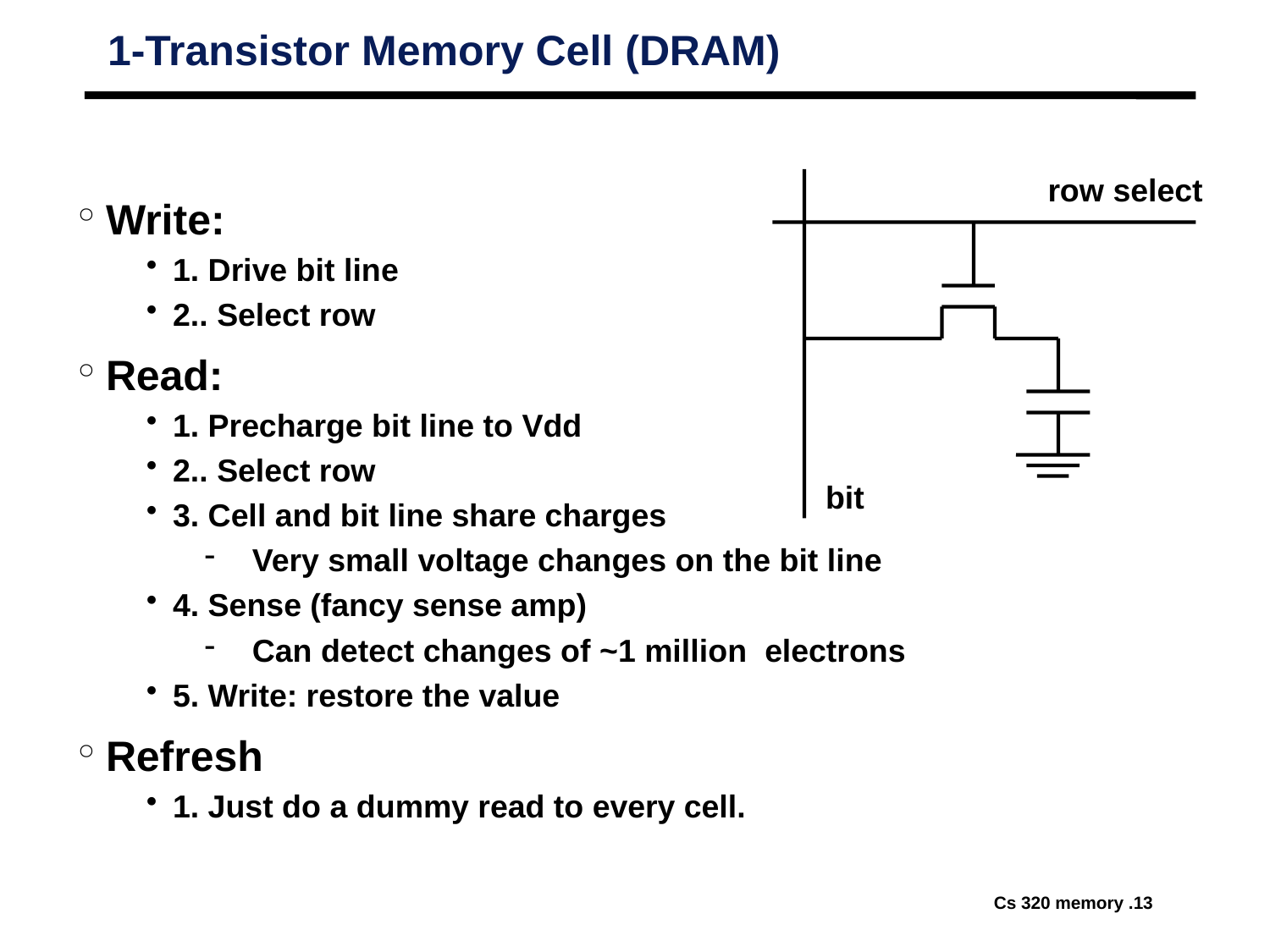

# 1-Transistor Memory Cell (DRAM)

row select
Write:
1. Drive bit line
2.. Select row
Read:
1. Precharge bit line to Vdd
2.. Select row
3. Cell and bit line share charges
Very small voltage changes on the bit line
4. Sense (fancy sense amp)
Can detect changes of ~1 million  electrons
5. Write: restore the value
Refresh
1. Just do a dummy read to every cell.

bit